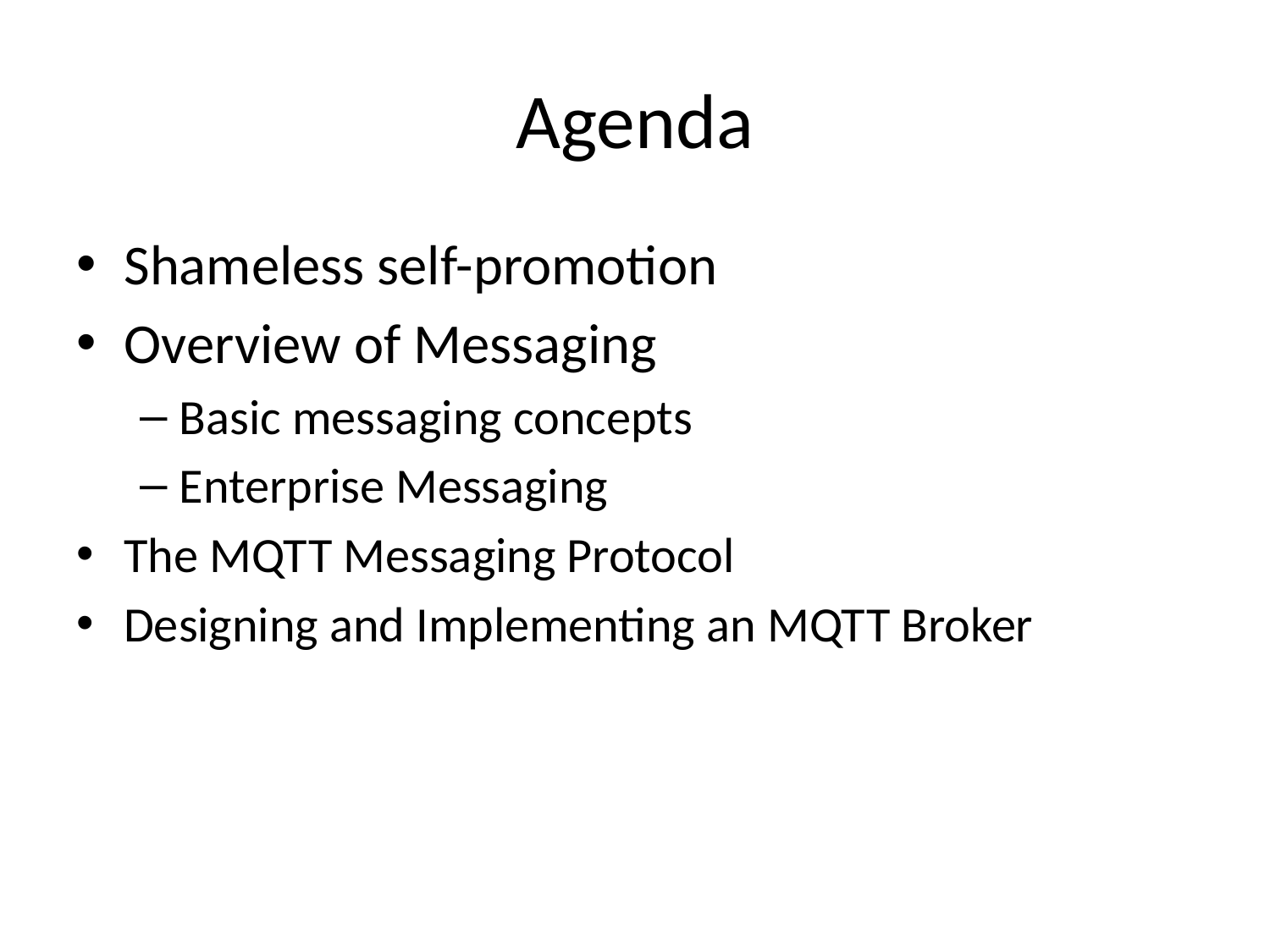

# Agenda
Shameless self-promotion
Overview of Messaging
Basic messaging concepts
Enterprise Messaging
The MQTT Messaging Protocol
Designing and Implementing an MQTT Broker